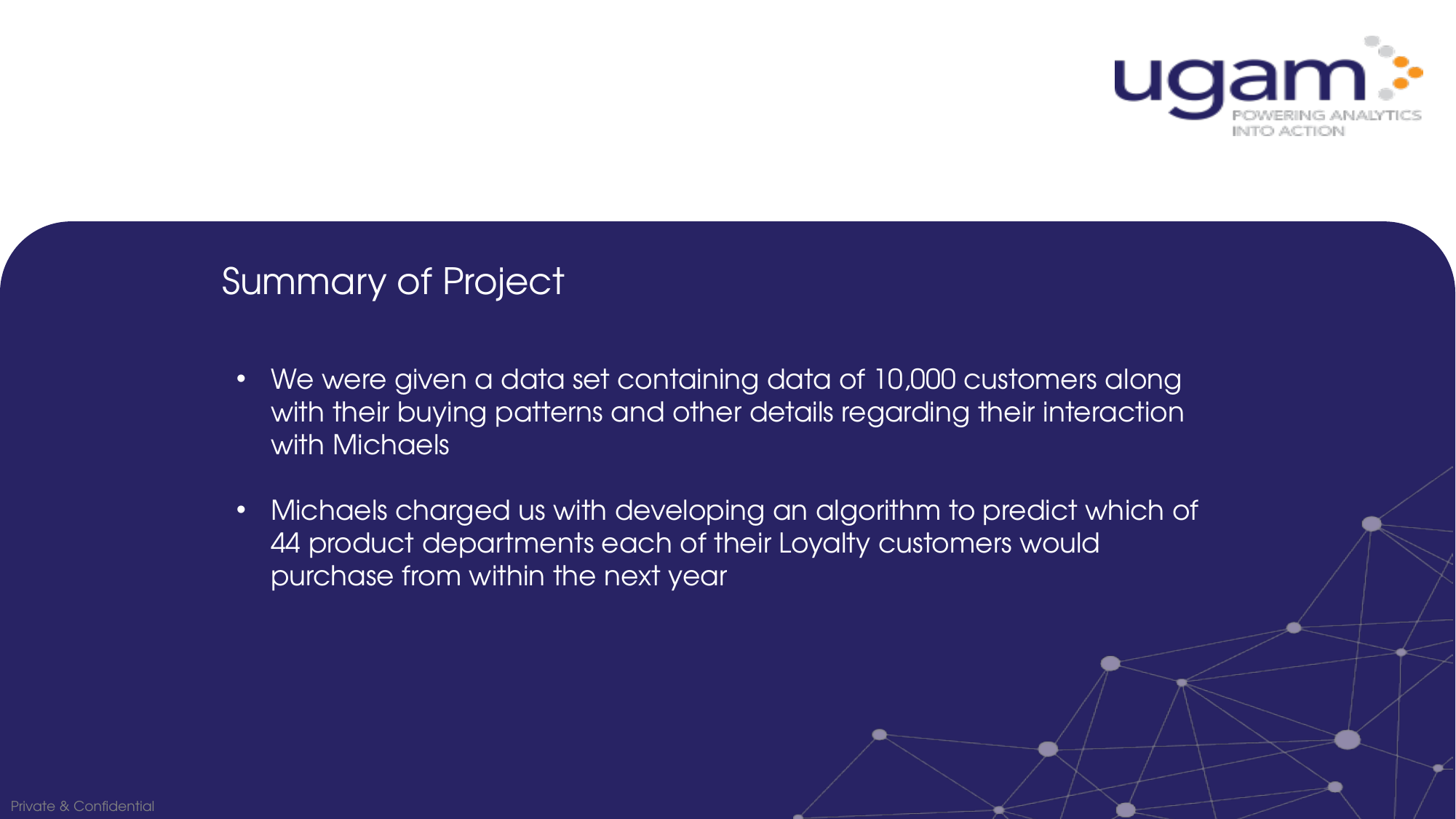

Summary of Project
We were given a data set containing data of 10,000 customers along with their buying patterns and other details regarding their interaction with Michaels

Michaels charged us with developing an algorithm to predict which of 44 product departments each of their Loyalty customers would purchase from within the next year